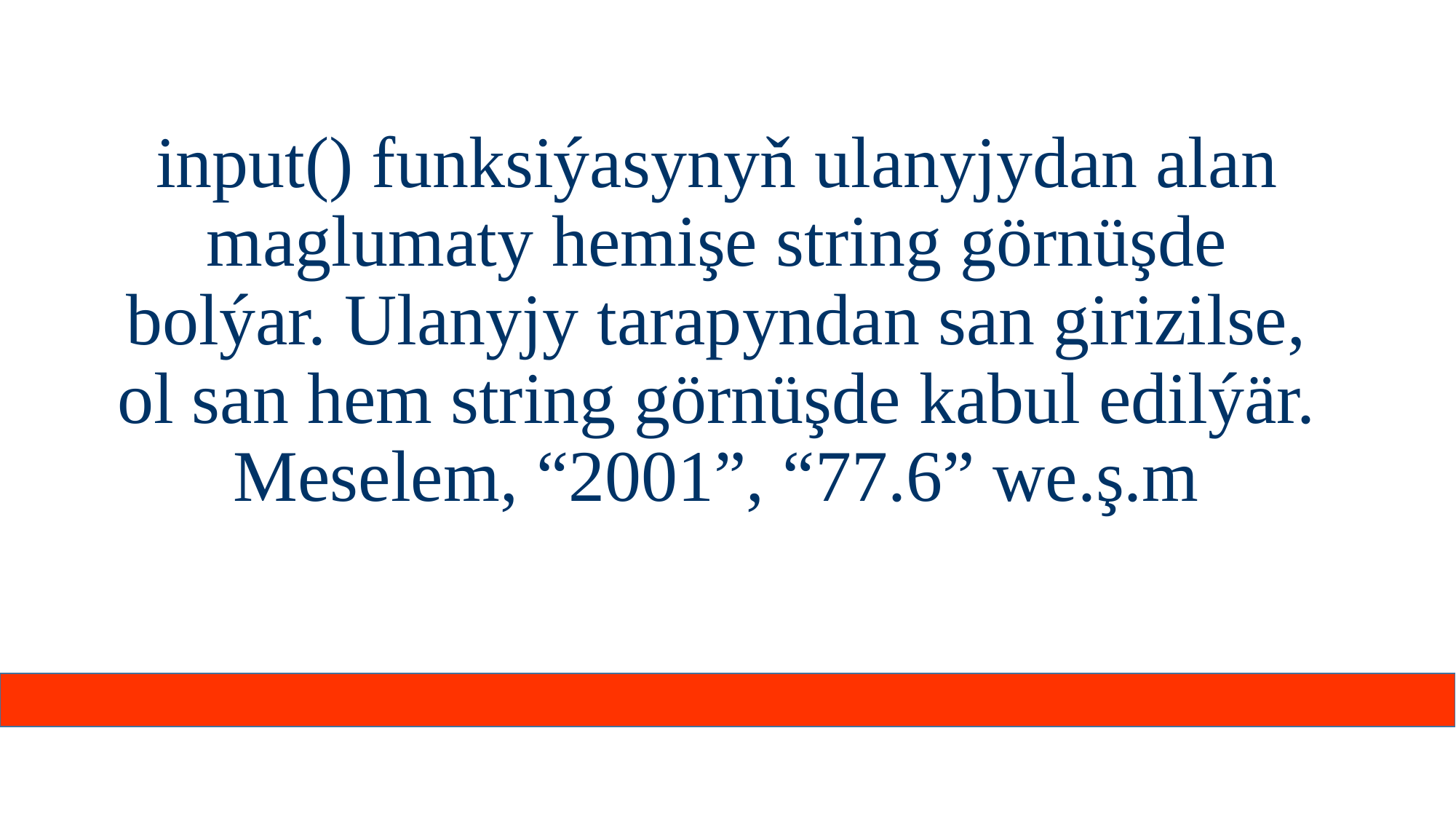

# input() funksiýasynyň ulanyjydan alan maglumaty hemişe string görnüşde bolýar. Ulanyjy tarapyndan san girizilse, ol san hem string görnüşde kabul edilýär. Meselem, “2001”, “77.6” we.ş.m